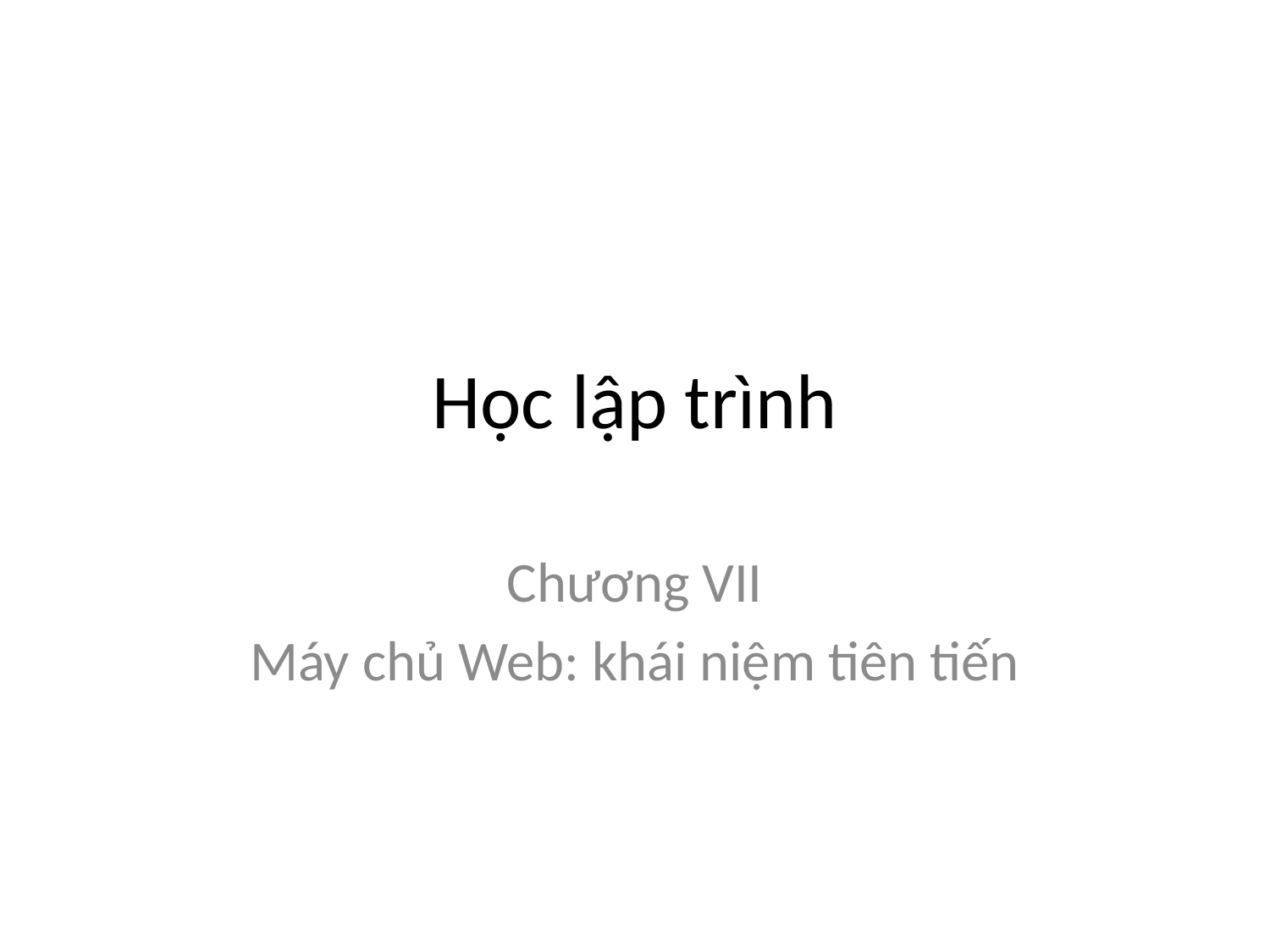

# Học lập trình
Chương VII
Máy chủ Web: khái niệm tiên tiến